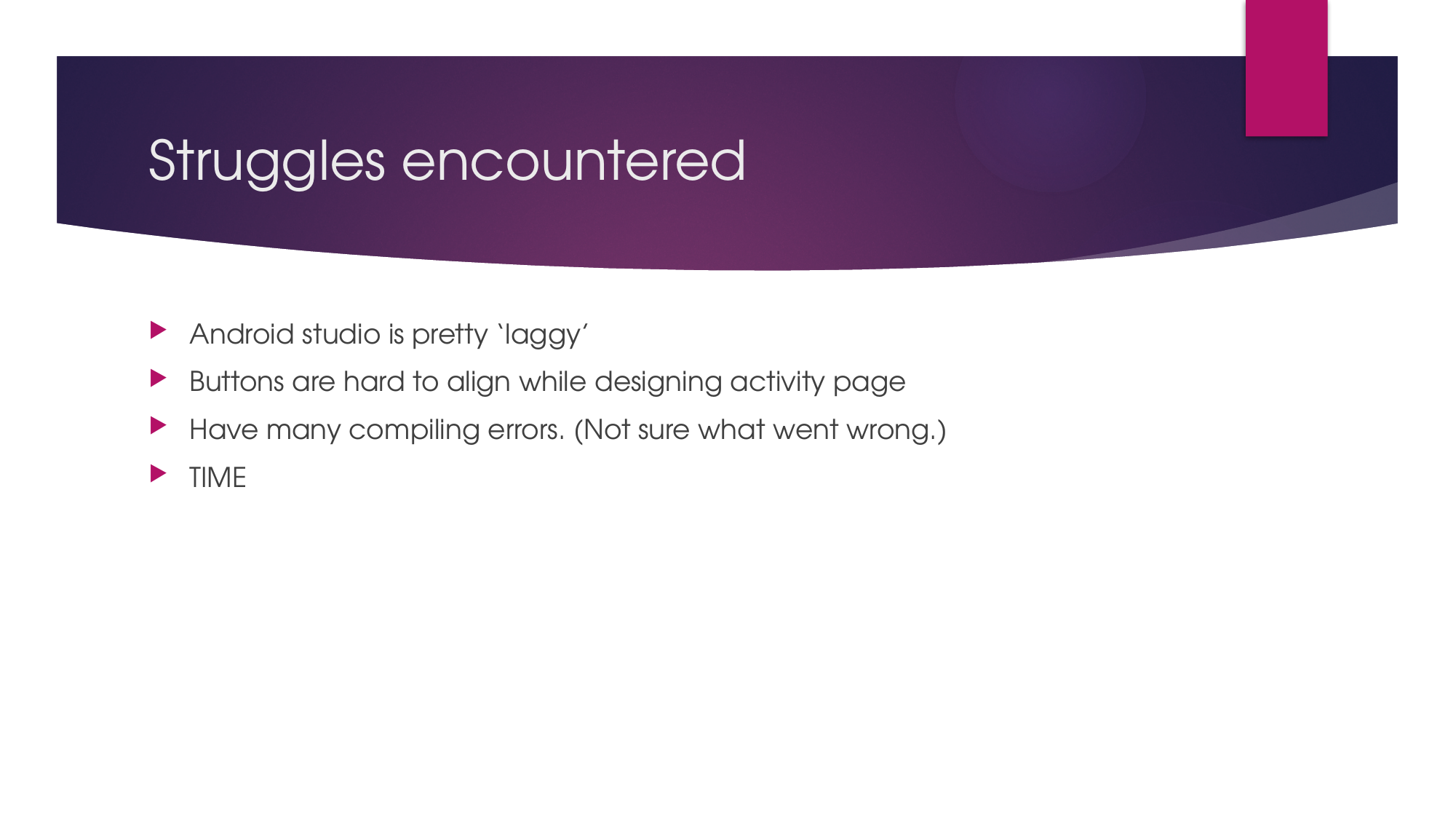

# Struggles encountered
Android studio is pretty ‘laggy’
Buttons are hard to align while designing activity page
Have many compiling errors. (Not sure what went wrong.)
TIME